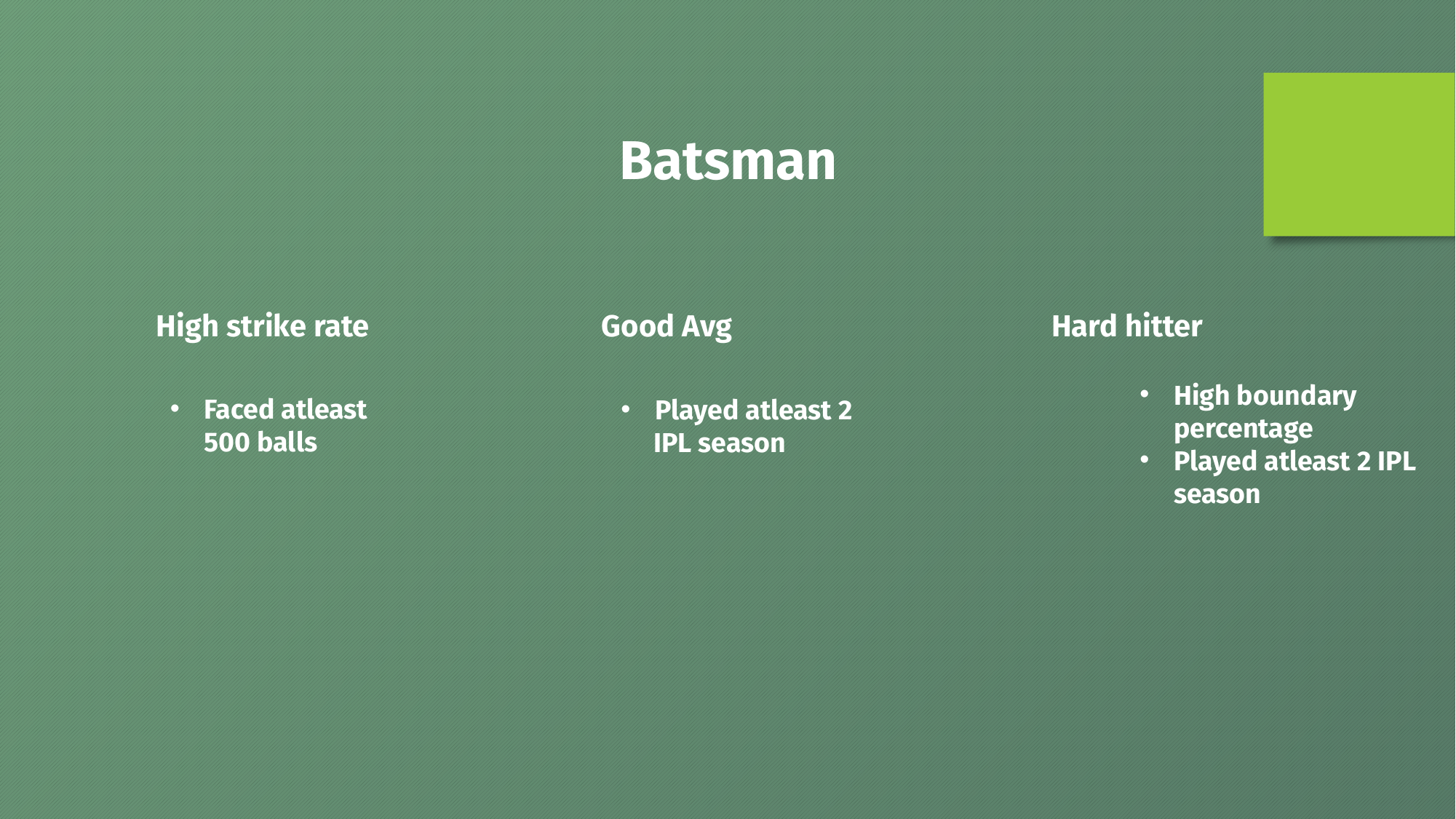

Batsman
High strike rate                                Good Avg                                            Hard hitter
High boundary percentage
Played atleast 2 IPL season
Faced atleast 500 balls
Played atleast 2
     IPL season